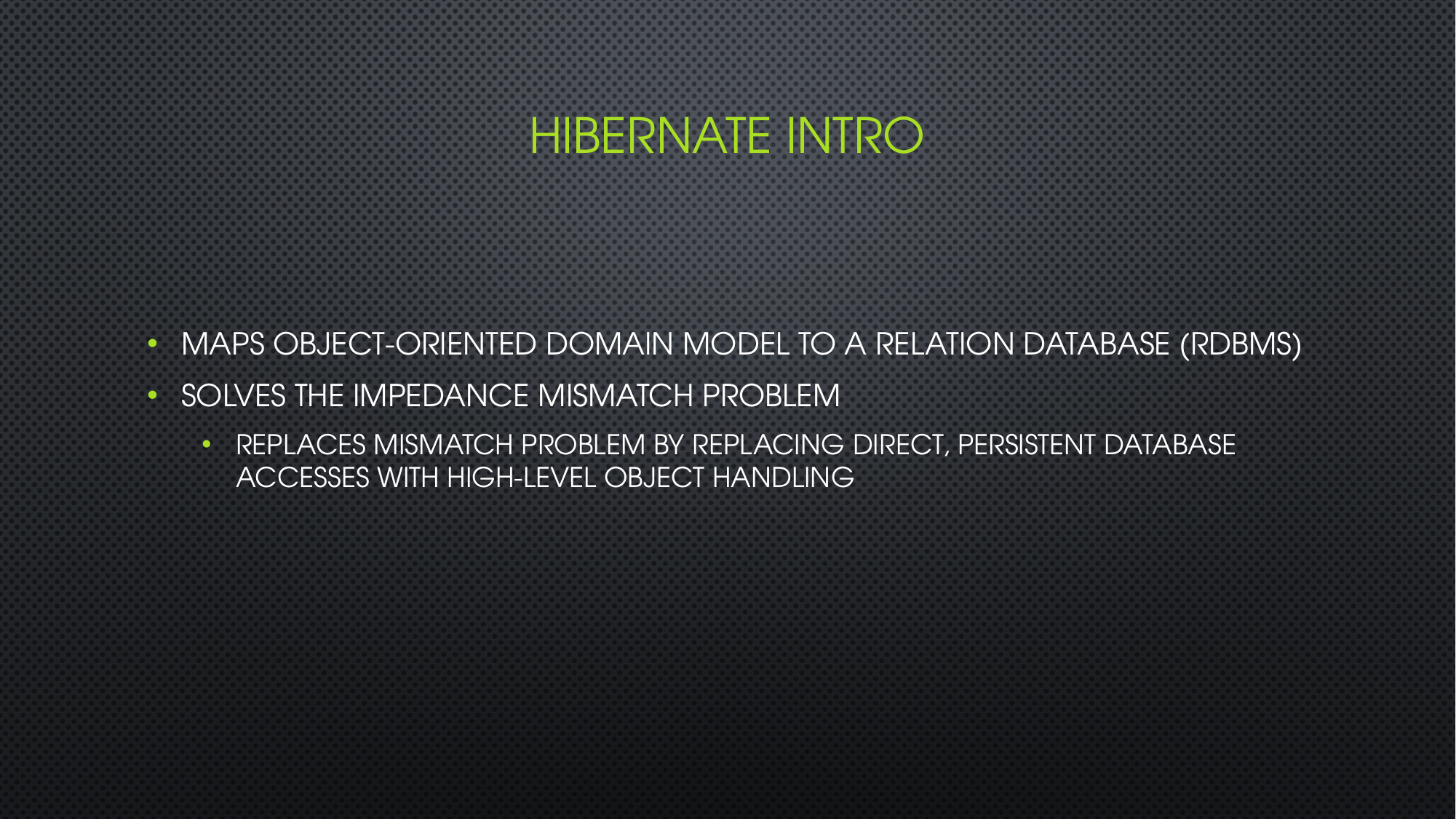

# Hibernate Intro
Maps Object-Oriented domain model to a Relation Database (RDBMS)
Solves the Impedance mismatch problem
Replaces mismatch problem by replacing direct, persistent database accesses with high-level object handling